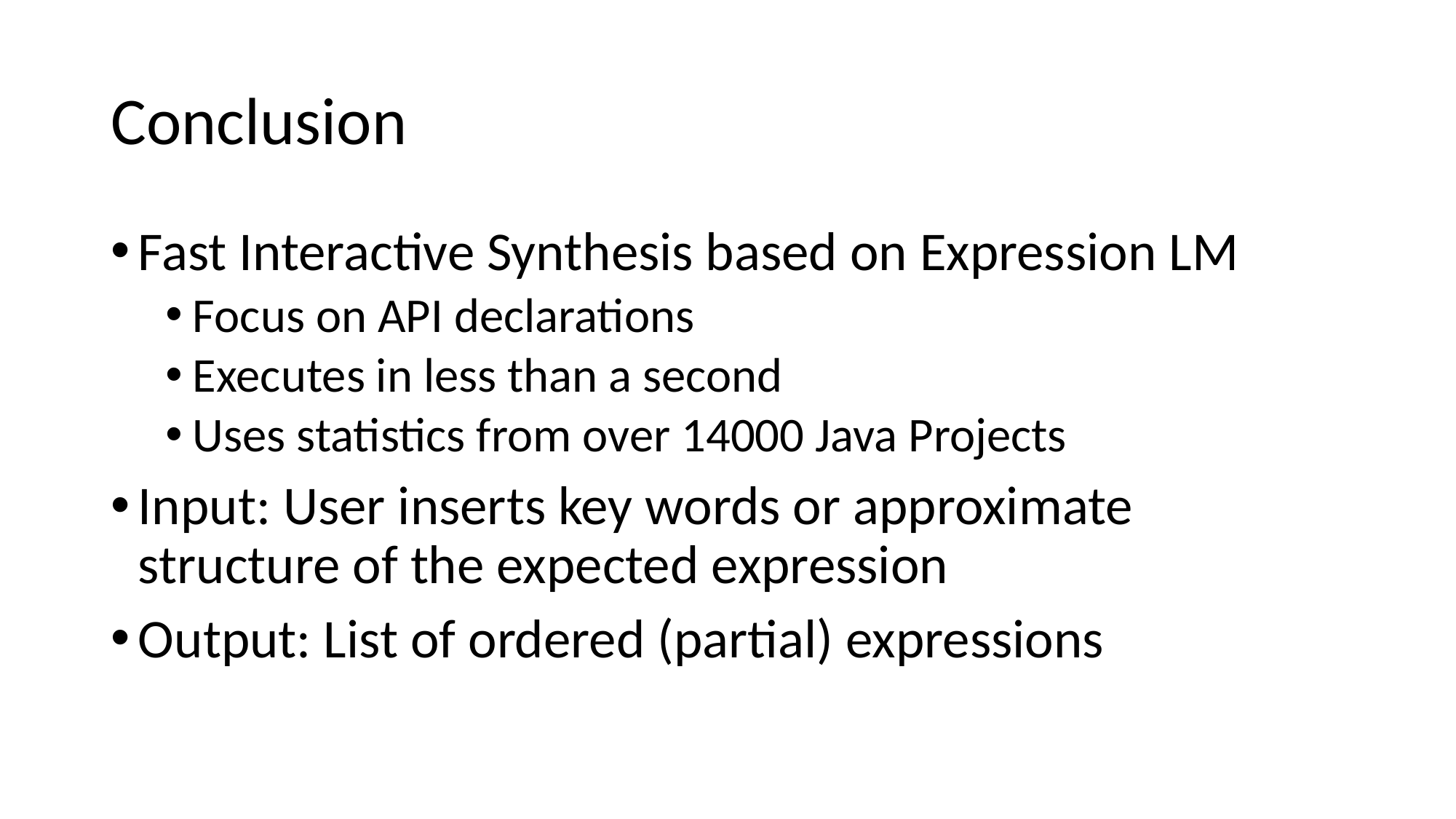

# Conclusion
Fast Interactive Synthesis based on Expression LM
Focus on API declarations
Executes in less than a second
Uses statistics from over 14000 Java Projects
Input: User inserts key words or approximate structure of the expected expression
Output: List of ordered (partial) expressions